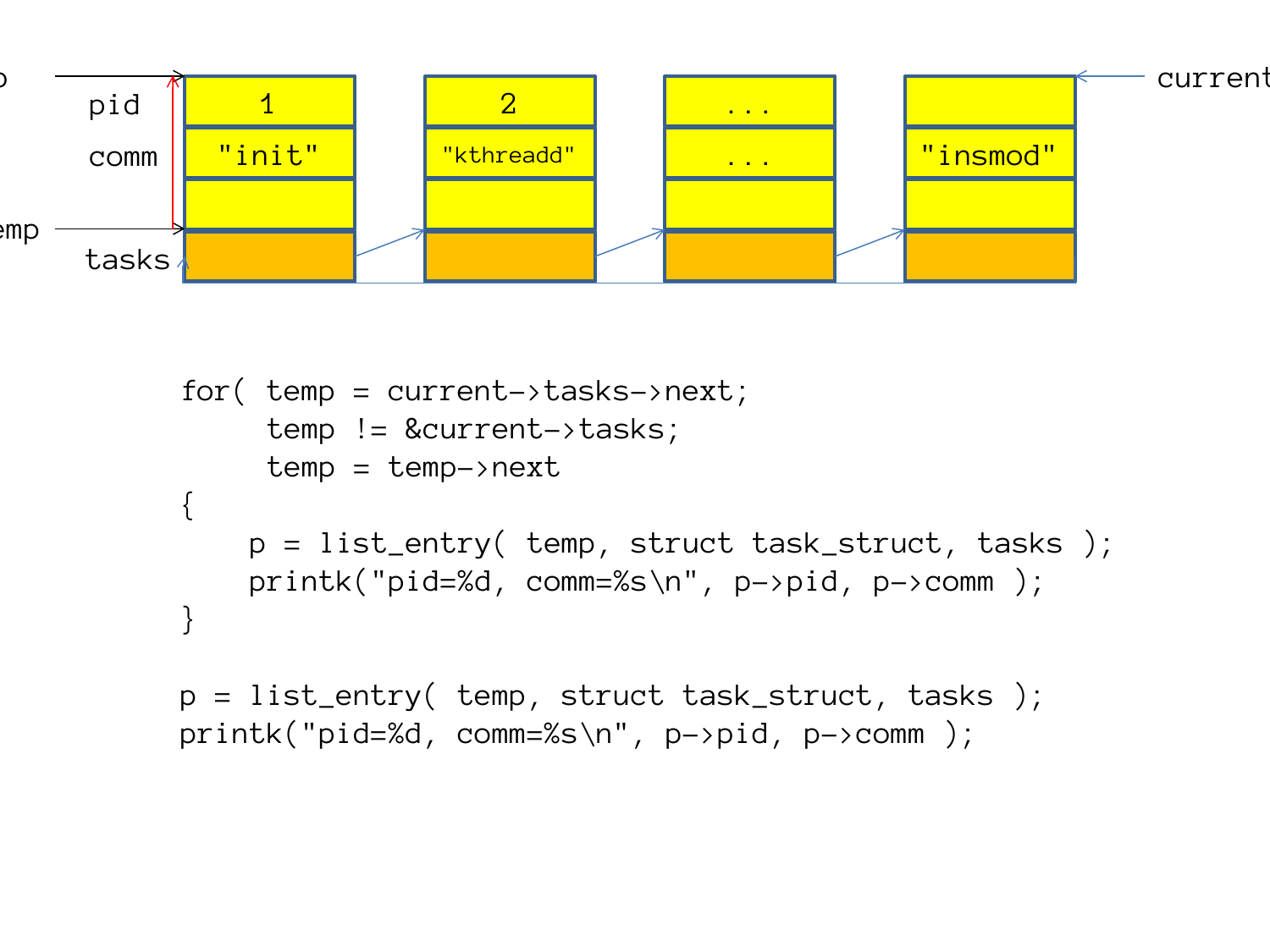

p
current
1
2
...

pid
"init"
"kthreadd"
...
"insmod"
comm

temp
tasks

for( temp = current->tasks->next;
     temp != &current->tasks;
     temp = temp->next
{
    p = list_entry( temp, struct task_struct, tasks );
    printk("pid=%d, comm=%s\n", p->pid, p->comm );
}

p = list_entry( temp, struct task_struct, tasks );
printk("pid=%d, comm=%s\n", p->pid, p->comm );